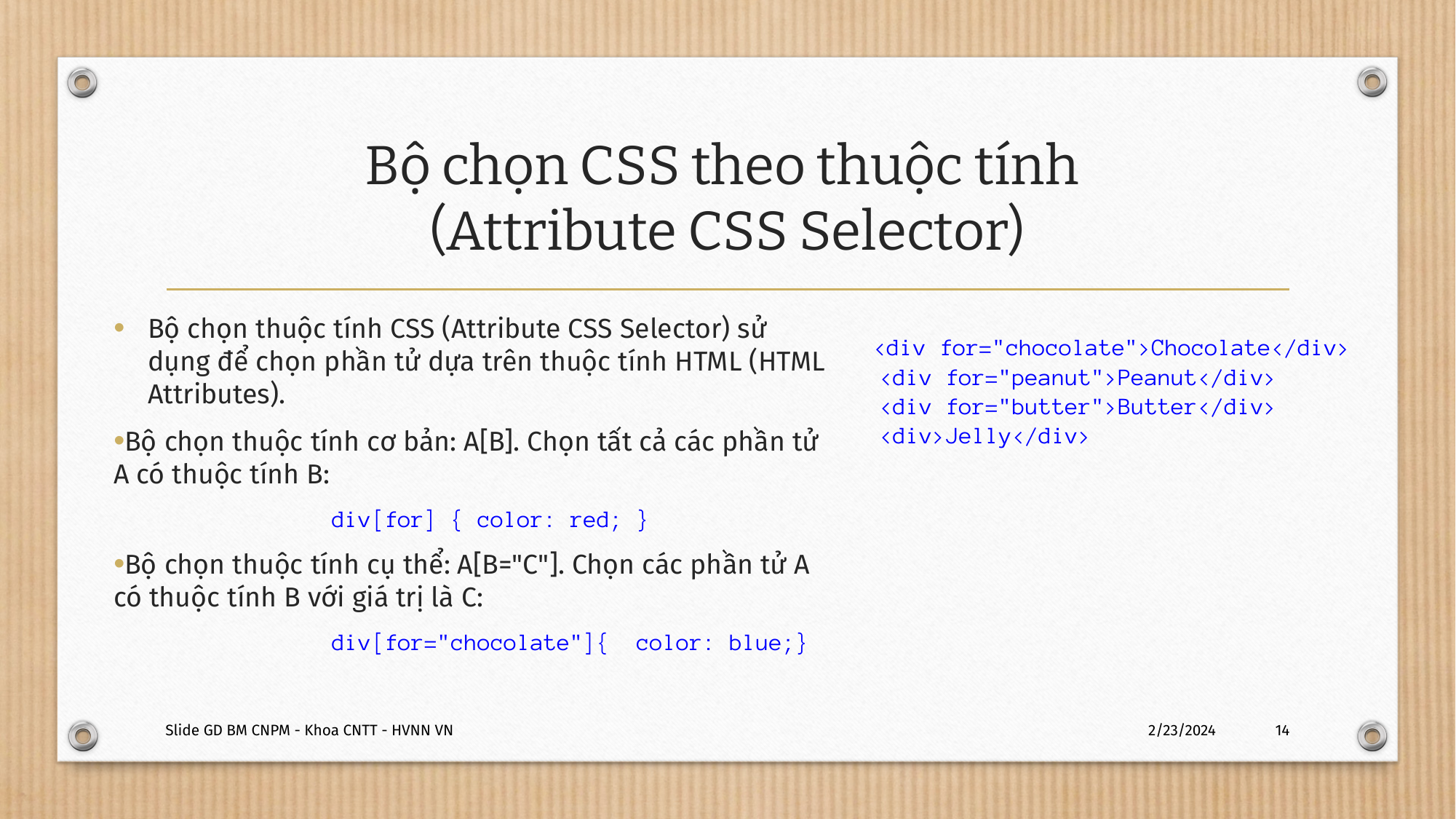

# Bộ chọn CSS theo thuộc tính (Attribute CSS Selector)
Bộ chọn thuộc tính CSS (Attribute CSS Selector) sử dụng để chọn phần tử dựa trên thuộc tính HTML (HTML Attributes).
Bộ chọn thuộc tính cơ bản: A[B]. Chọn tất cả các phần tử A có thuộc tính B:
		div[for] { color: red; }
Bộ chọn thuộc tính cụ thể: A[B="C"]. Chọn các phần tử A có thuộc tính B với giá trị là C:
		div[for="chocolate"]{  color: blue;}

 <div for="chocolate">Chocolate</div>
 <div for="peanut">Peanut</div>
 <div for="butter">Butter</div>
 <div>Jelly</div>
Slide GD BM CNPM - Khoa CNTT - HVNN VN
2/23/2024
14